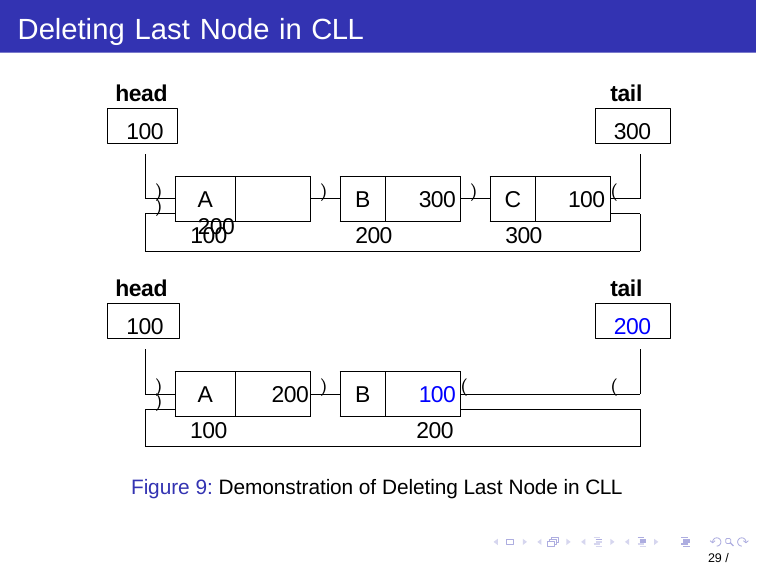

# Deleting Last Node in CLL
head
tail
100
300

)
)
)
(
C	100
A	200
B	300
)

100
200
300
head
tail
100
200

)
)
(
(

A	200
B	100
)
100	200

Figure 9: Demonstration of Deleting Last Node in CLL
29 / 32